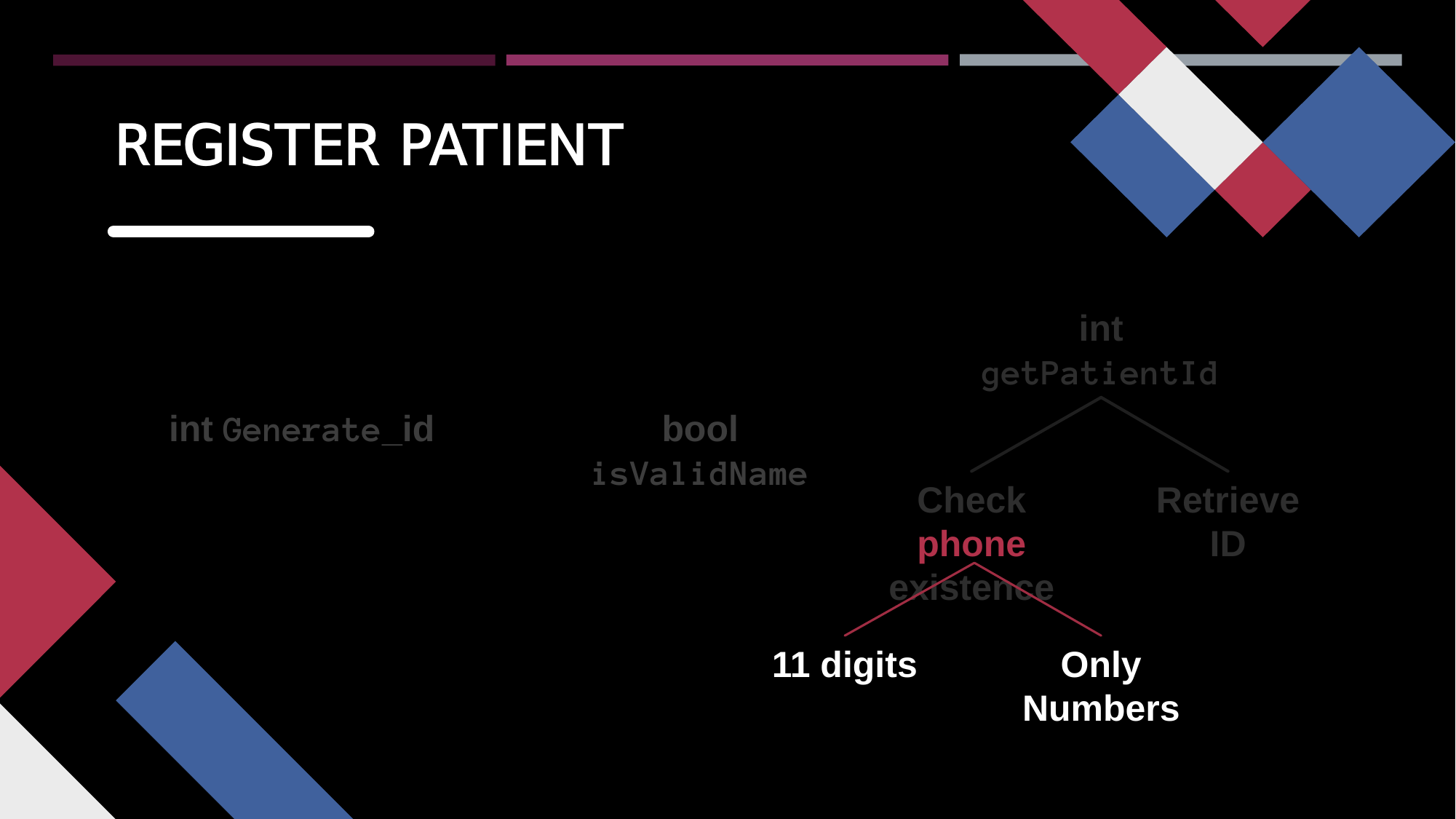

# Register Patient
int getPatientId
bool isValidName
int Generate_id
Check
phone existence
Retrieve ID
11 digits
Only Numbers